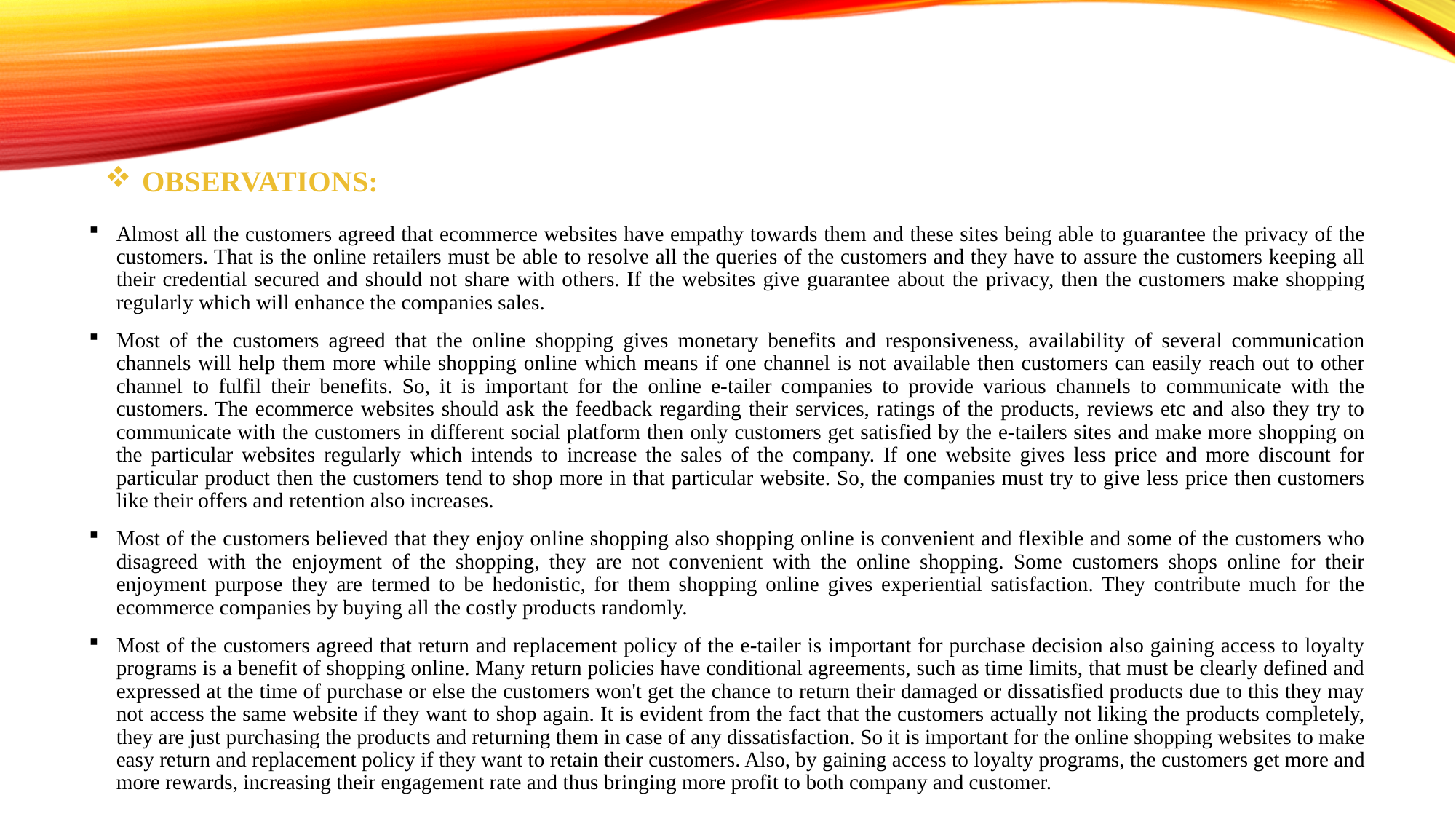

# Observations:
Almost all the customers agreed that ecommerce websites have empathy towards them and these sites being able to guarantee the privacy of the customers. That is the online retailers must be able to resolve all the queries of the customers and they have to assure the customers keeping all their credential secured and should not share with others. If the websites give guarantee about the privacy, then the customers make shopping regularly which will enhance the companies sales.
Most of the customers agreed that the online shopping gives monetary benefits and responsiveness, availability of several communication channels will help them more while shopping online which means if one channel is not available then customers can easily reach out to other channel to fulfil their benefits. So, it is important for the online e-tailer companies to provide various channels to communicate with the customers. The ecommerce websites should ask the feedback regarding their services, ratings of the products, reviews etc and also they try to communicate with the customers in different social platform then only customers get satisfied by the e-tailers sites and make more shopping on the particular websites regularly which intends to increase the sales of the company. If one website gives less price and more discount for particular product then the customers tend to shop more in that particular website. So, the companies must try to give less price then customers like their offers and retention also increases.
Most of the customers believed that they enjoy online shopping also shopping online is convenient and flexible and some of the customers who disagreed with the enjoyment of the shopping, they are not convenient with the online shopping. Some customers shops online for their enjoyment purpose they are termed to be hedonistic, for them shopping online gives experiential satisfaction. They contribute much for the ecommerce companies by buying all the costly products randomly.
Most of the customers agreed that return and replacement policy of the e-tailer is important for purchase decision also gaining access to loyalty programs is a benefit of shopping online. Many return policies have conditional agreements, such as time limits, that must be clearly defined and expressed at the time of purchase or else the customers won't get the chance to return their damaged or dissatisfied products due to this they may not access the same website if they want to shop again. It is evident from the fact that the customers actually not liking the products completely, they are just purchasing the products and returning them in case of any dissatisfaction. So it is important for the online shopping websites to make easy return and replacement policy if they want to retain their customers. Also, by gaining access to loyalty programs, the customers get more and more rewards, increasing their engagement rate and thus bringing more profit to both company and customer.